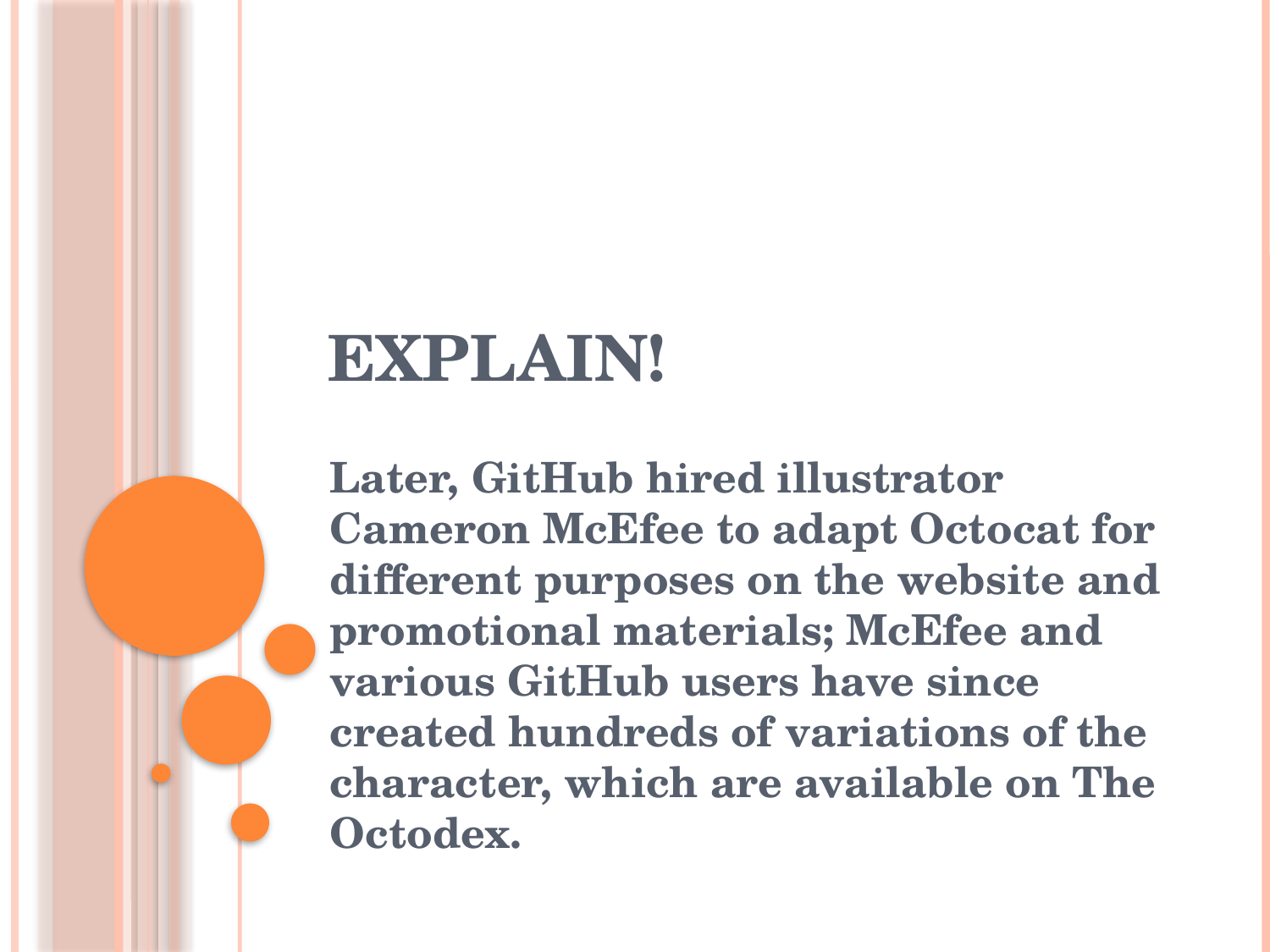

# explain!
Later, GitHub hired illustrator Cameron McEfee to adapt Octocat for different purposes on the website and promotional materials; McEfee and various GitHub users have since created hundreds of variations of the character, which are available on The Octodex.